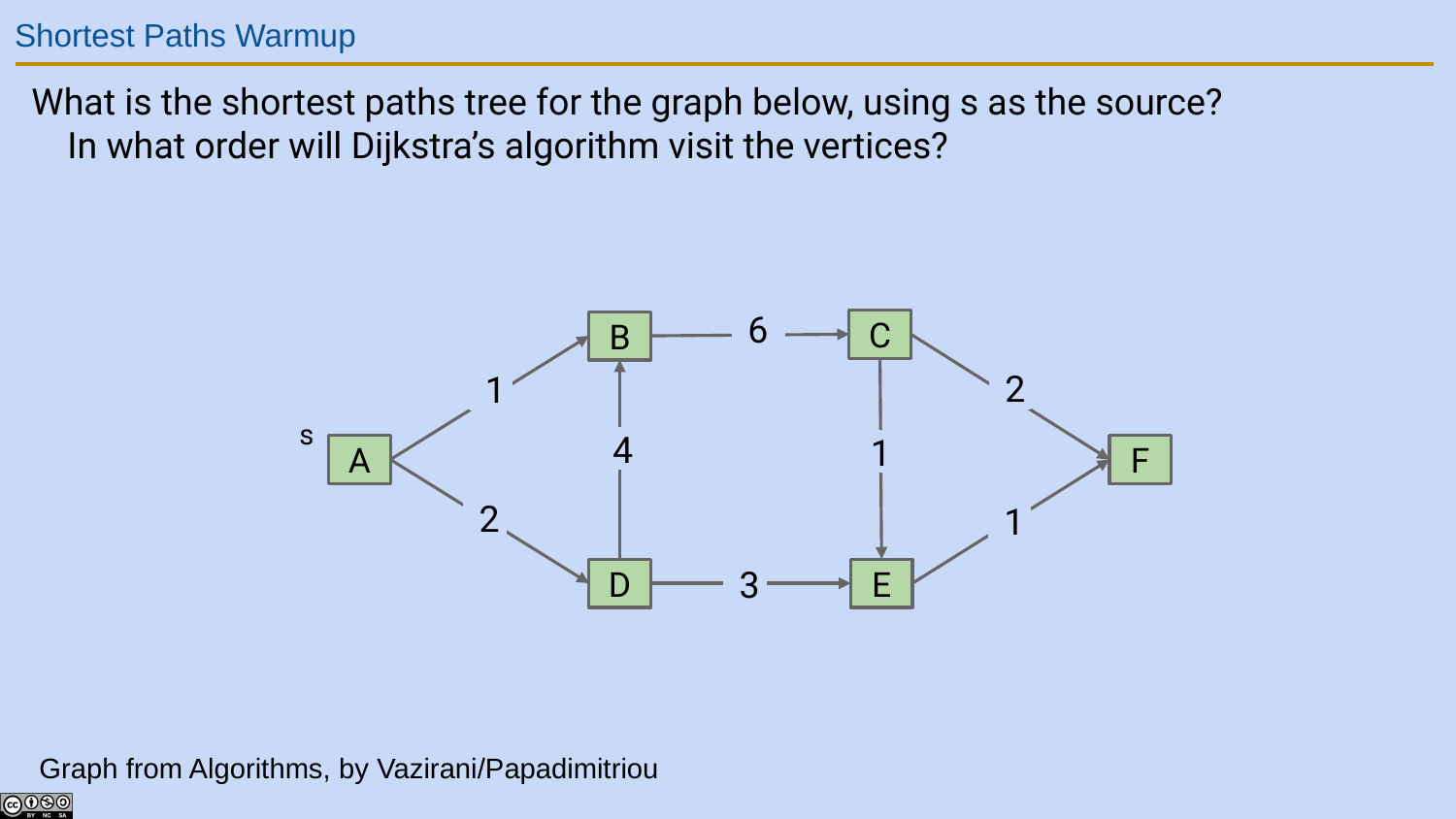

# Shortest Paths Warmup
What is the shortest paths tree for the graph below, using s as the source?                   In what order will Dijkstra’s algorithm visit the vertices?
6
C
B
2
1
s
4
1
A
F
2
1
E
D
3
Graph from Algorithms, by Vazirani/Papadimitriou